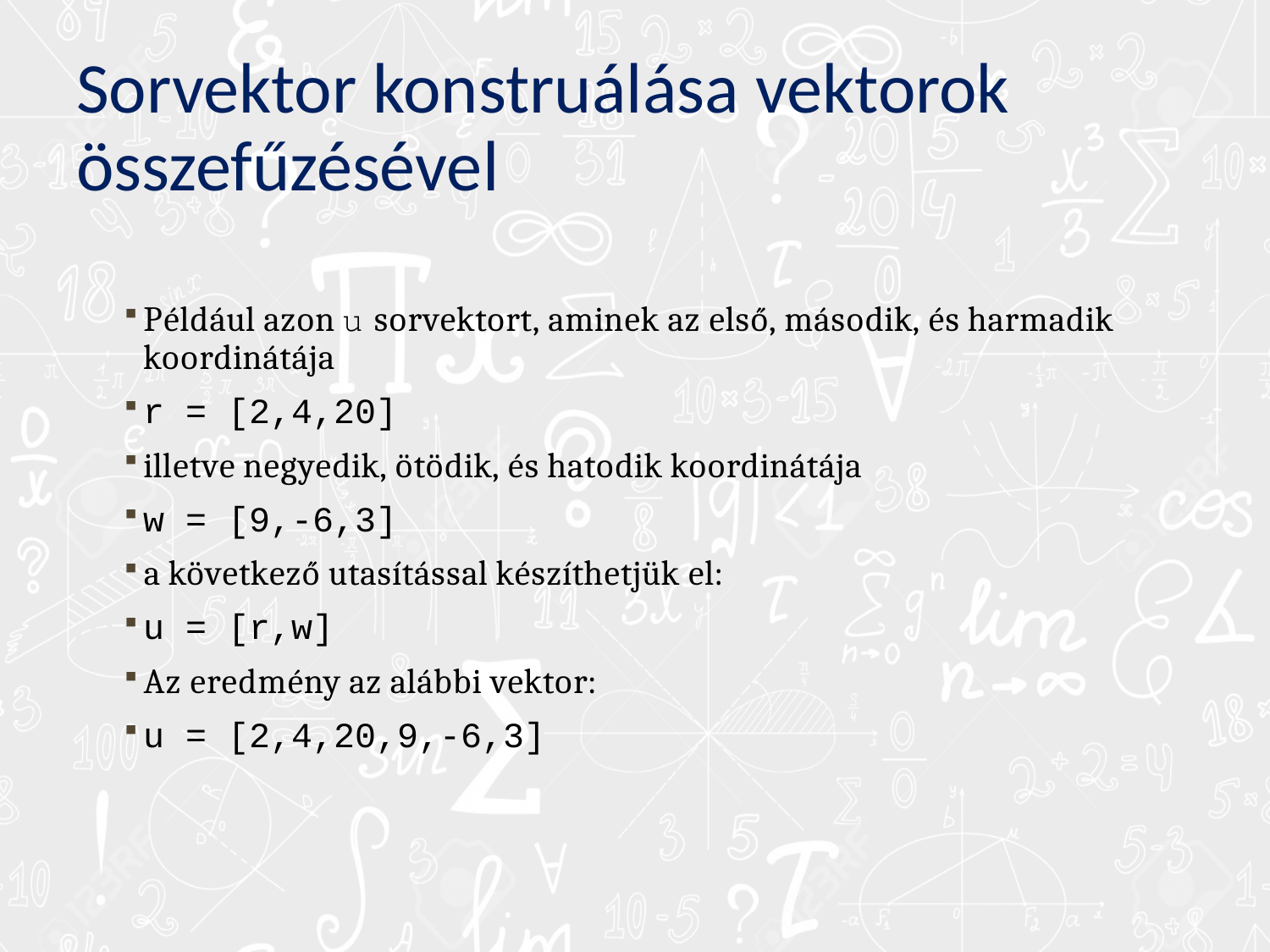

# Sorvektor konstruálása vektorok összefűzésével
Például azon u sorvektort, aminek az első, második, és harmadik koordinátája
r = [2,4,20]
illetve negyedik, ötödik, és hatodik koordinátája
w = [9,-6,3]
a következő utasítással készíthetjük el:
u = [r,w]
Az eredmény az alábbi vektor:
u = [2,4,20,9,-6,3]